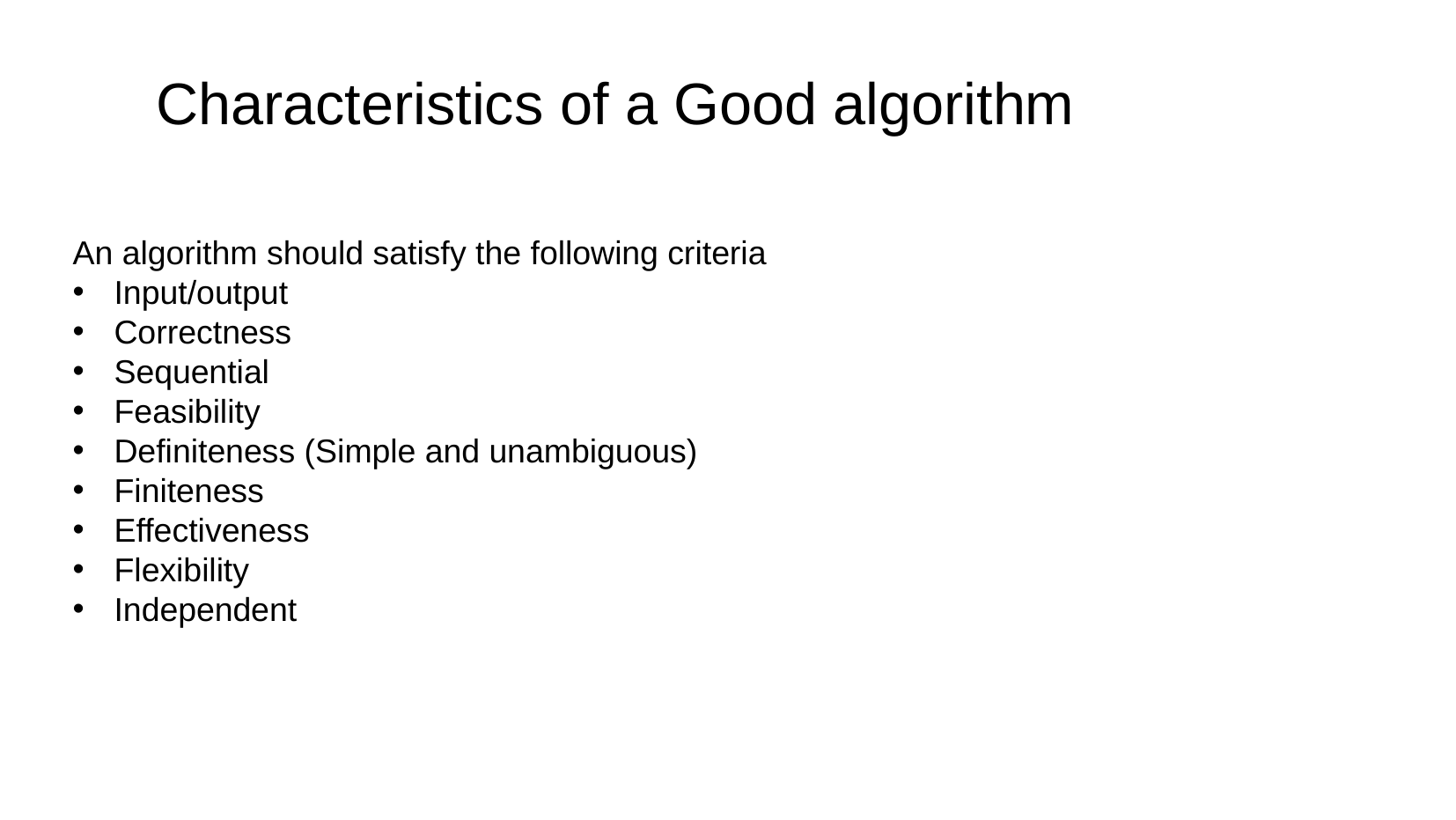

# Characteristics of a Good algorithm

An algorithm should satisfy the following criteria
Input/output
Correctness
Sequential
Feasibility
Definiteness (Simple and unambiguous)
Finiteness
Effectiveness
Flexibility
Independent